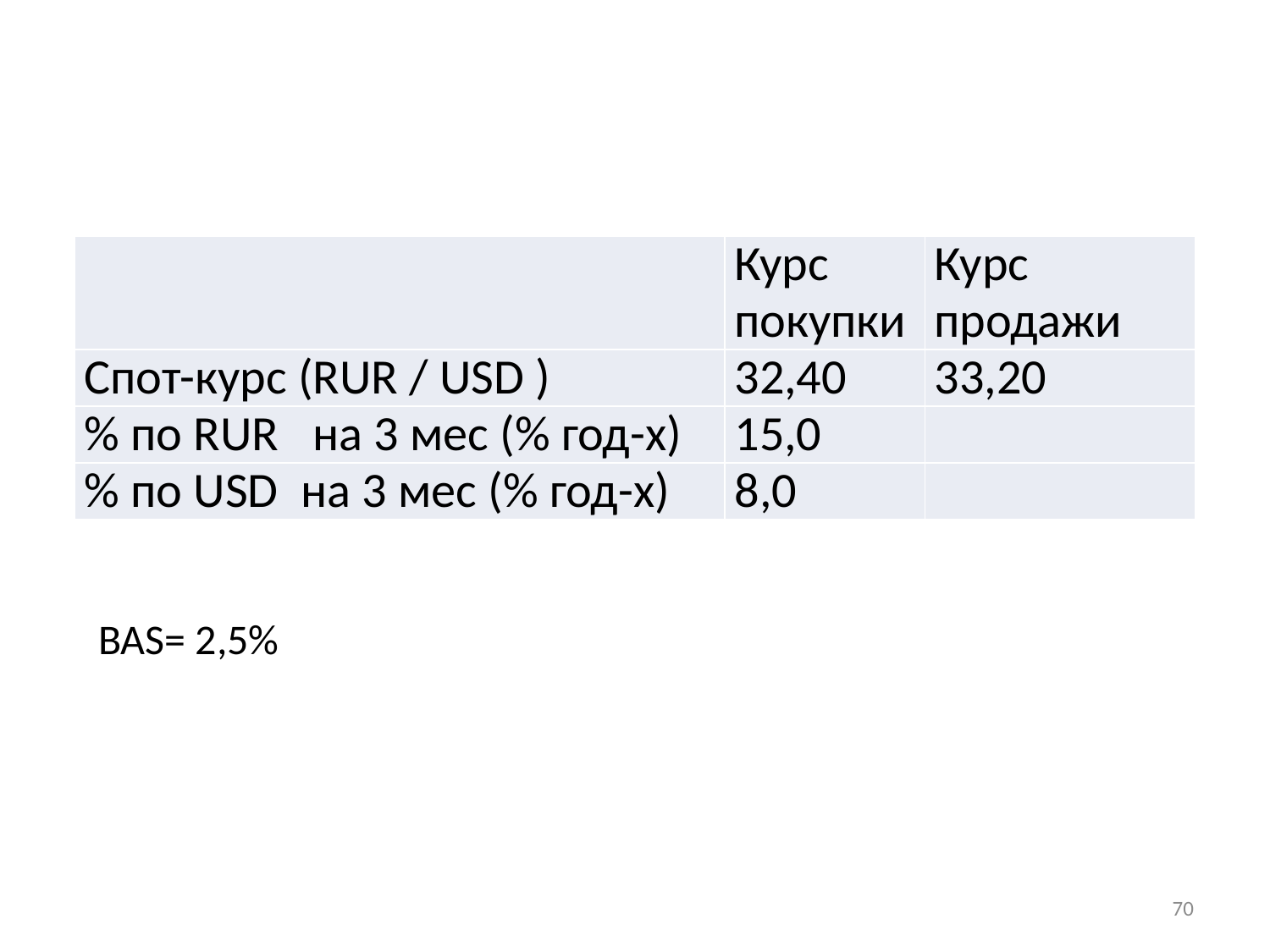

#
|  | Курс покупки | Курс продажи |
| --- | --- | --- |
| Спот-курс (RUR / USD ) | 32,40 | 33,20 |
| % по RUR на 3 мес (% год-х) | 15,0 |  |
| % по USD на 3 мес (% год-х) | 8,0 |  |
BAS= 2,5%
70